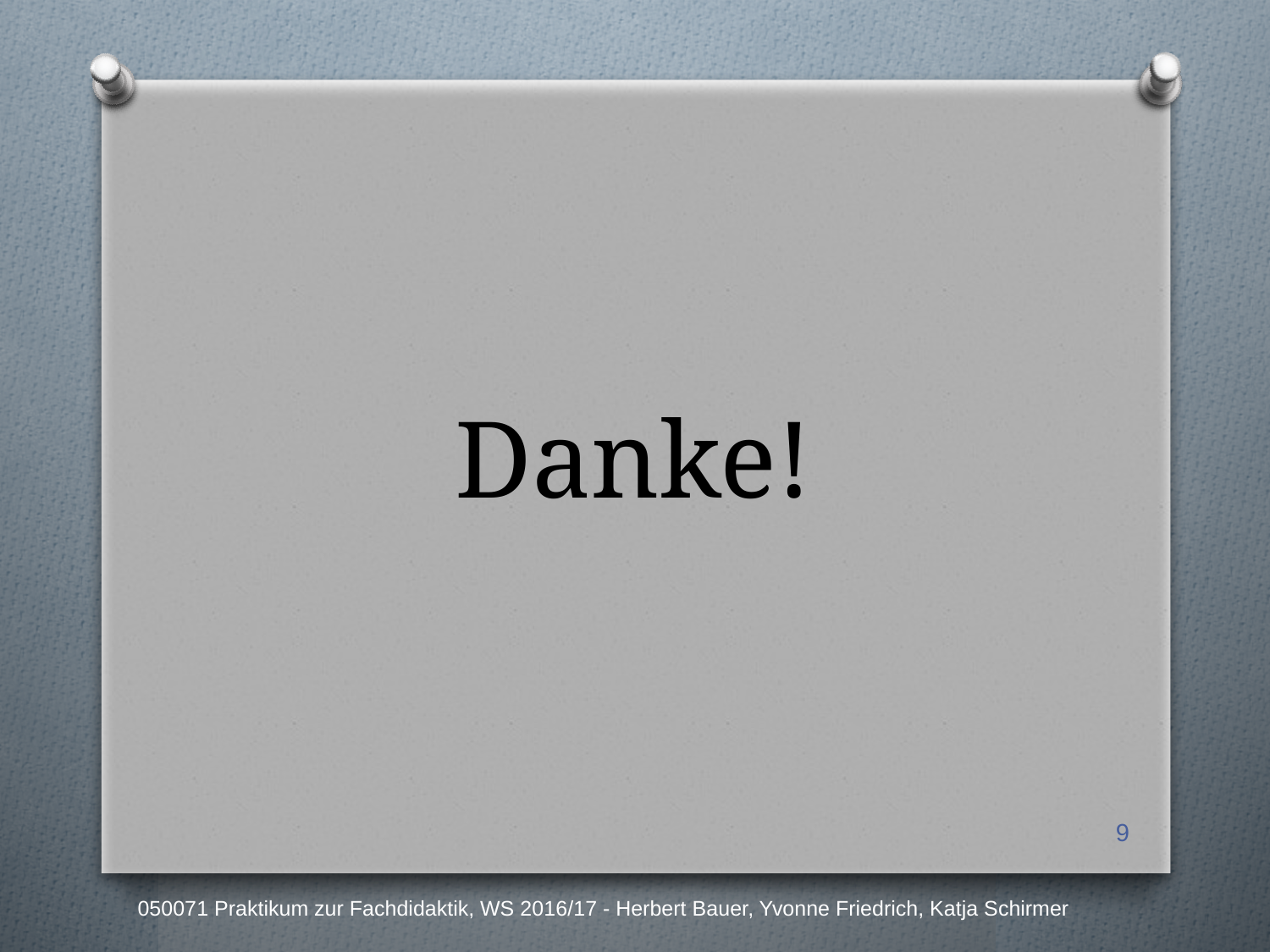

Danke!
9
050071 Praktikum zur Fachdidaktik, WS 2016/17 - Herbert Bauer, Yvonne Friedrich, Katja Schirmer